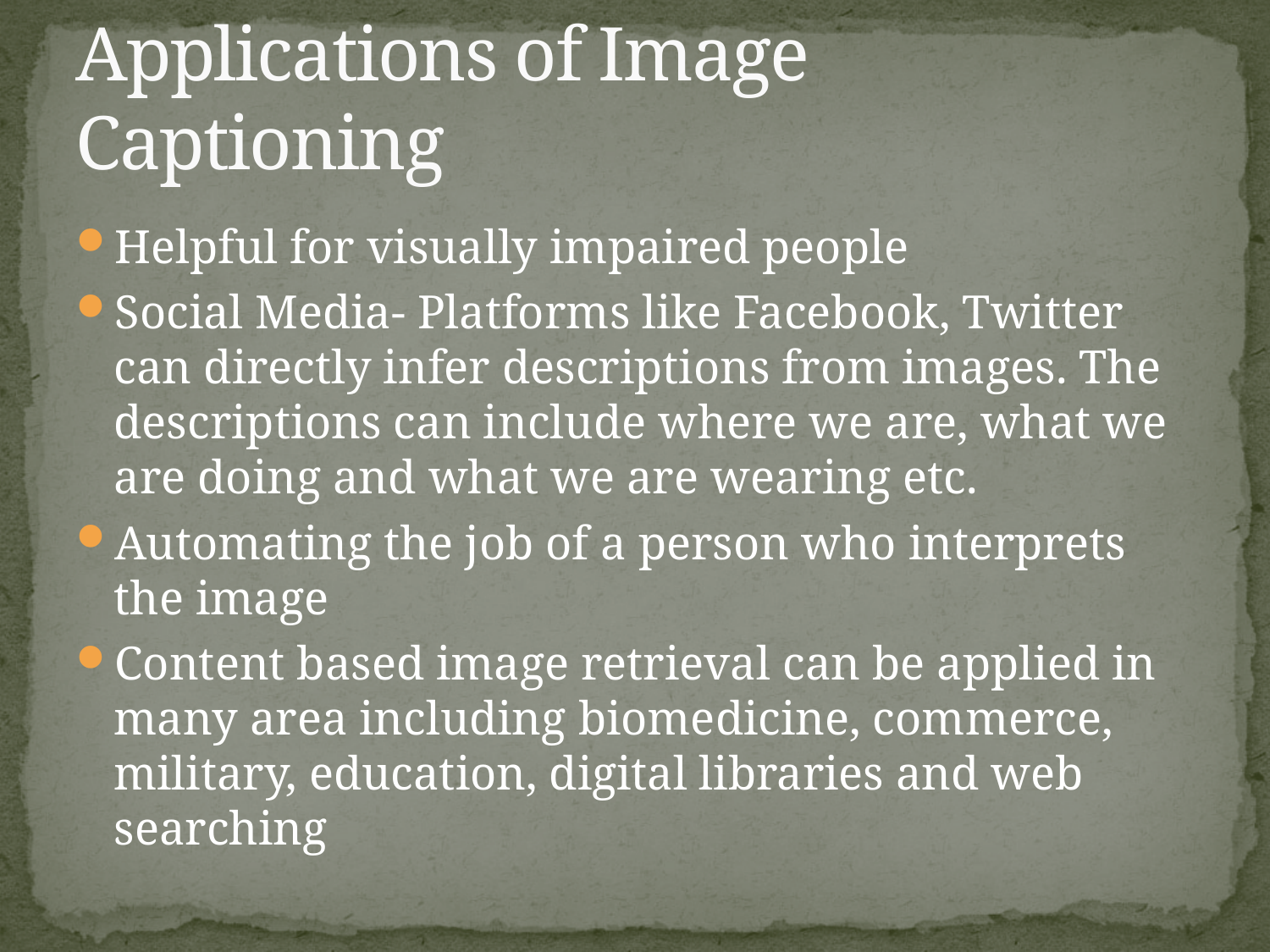

# Applications of Image Captioning
Helpful for visually impaired people
Social Media- Platforms like Facebook, Twitter can directly infer descriptions from images. The descriptions can include where we are, what we are doing and what we are wearing etc.
Automating the job of a person who interprets the image
Content based image retrieval can be applied in many area including biomedicine, commerce, military, education, digital libraries and web searching